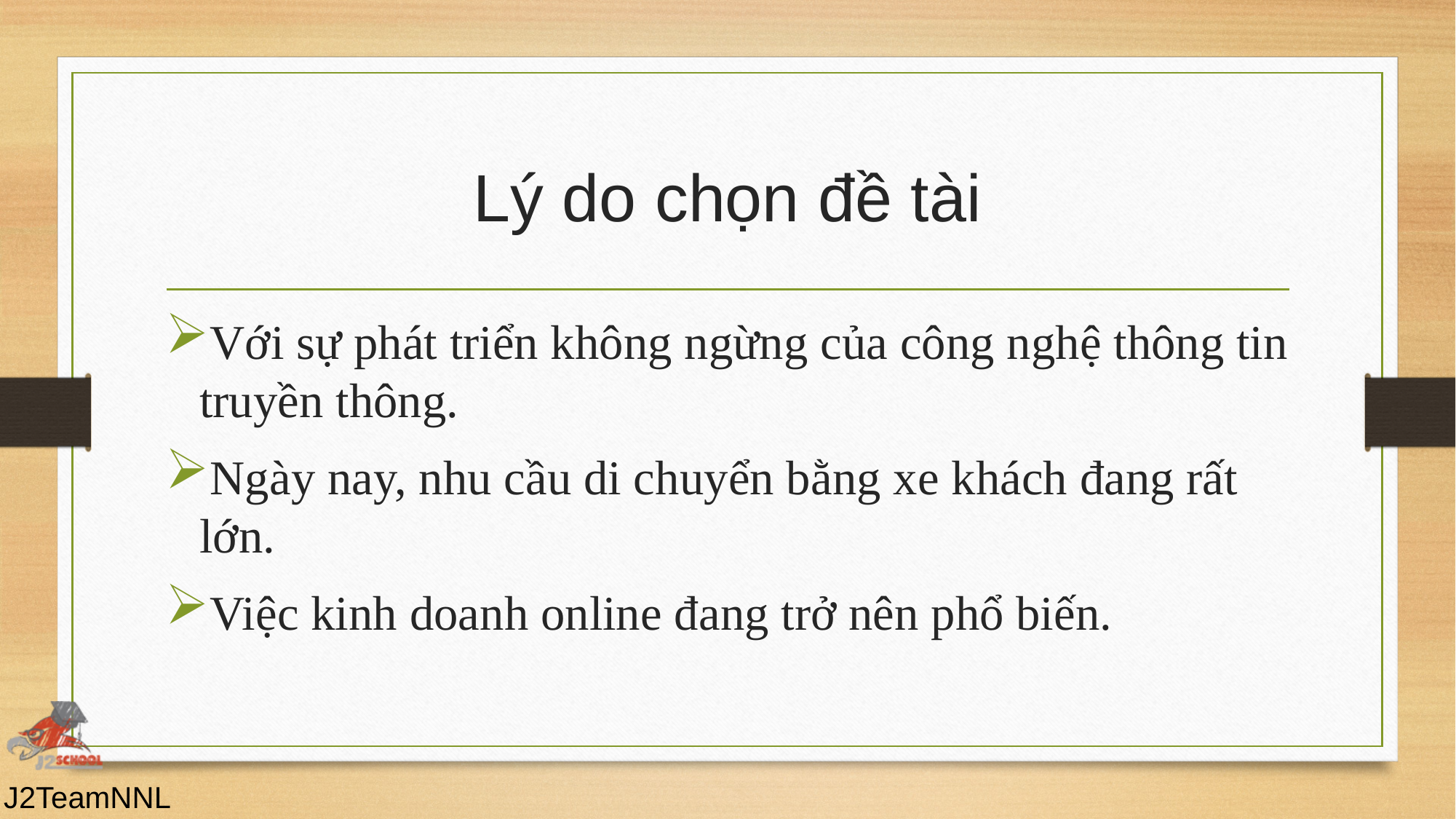

# Lý do chọn đề tài
Với sự phát triển không ngừng của công nghệ thông tin truyền thông.
Ngày nay, nhu cầu di chuyển bằng xe khách đang rất lớn.
Việc kinh doanh online đang trở nên phổ biến.
J2TeamNNL